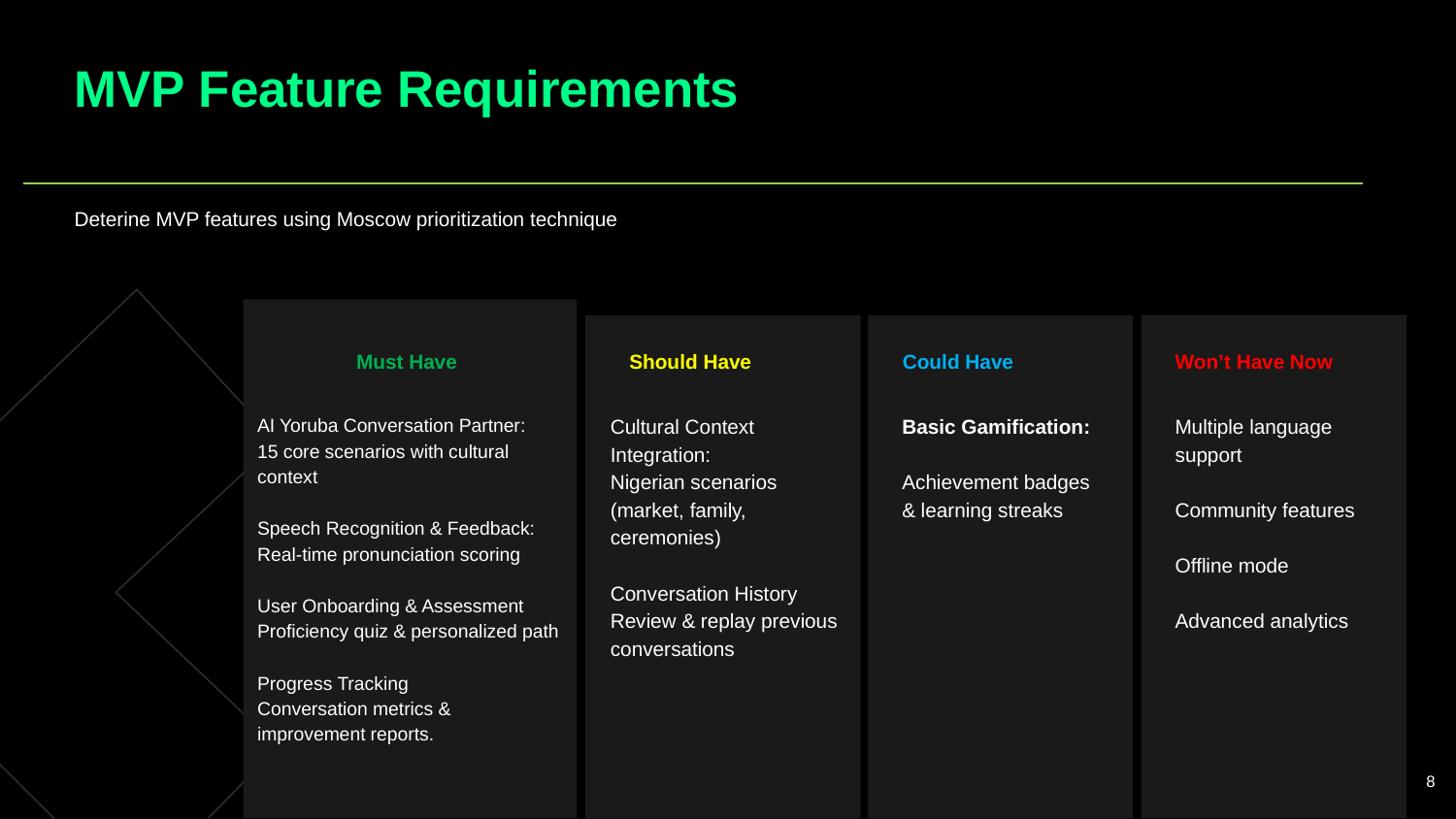

MVP Feature Requirements
# Deterine MVP features using Moscow prioritization technique

Must Have
Should Have
Could Have
Won’t Have Now
AI Yoruba Conversation Partner:
15 core scenarios with cultural context

Speech Recognition & Feedback:
Real-time pronunciation scoring

User Onboarding & Assessment
Proficiency quiz & personalized path

Progress Tracking
Conversation metrics & improvement reports.
Cultural Context Integration:
Nigerian scenarios (market, family, ceremonies)

Conversation History
Review & replay previous conversations
Basic Gamification:

Achievement badges & learning streaks
Multiple language support

Community features

Offline mode

Advanced analytics
8